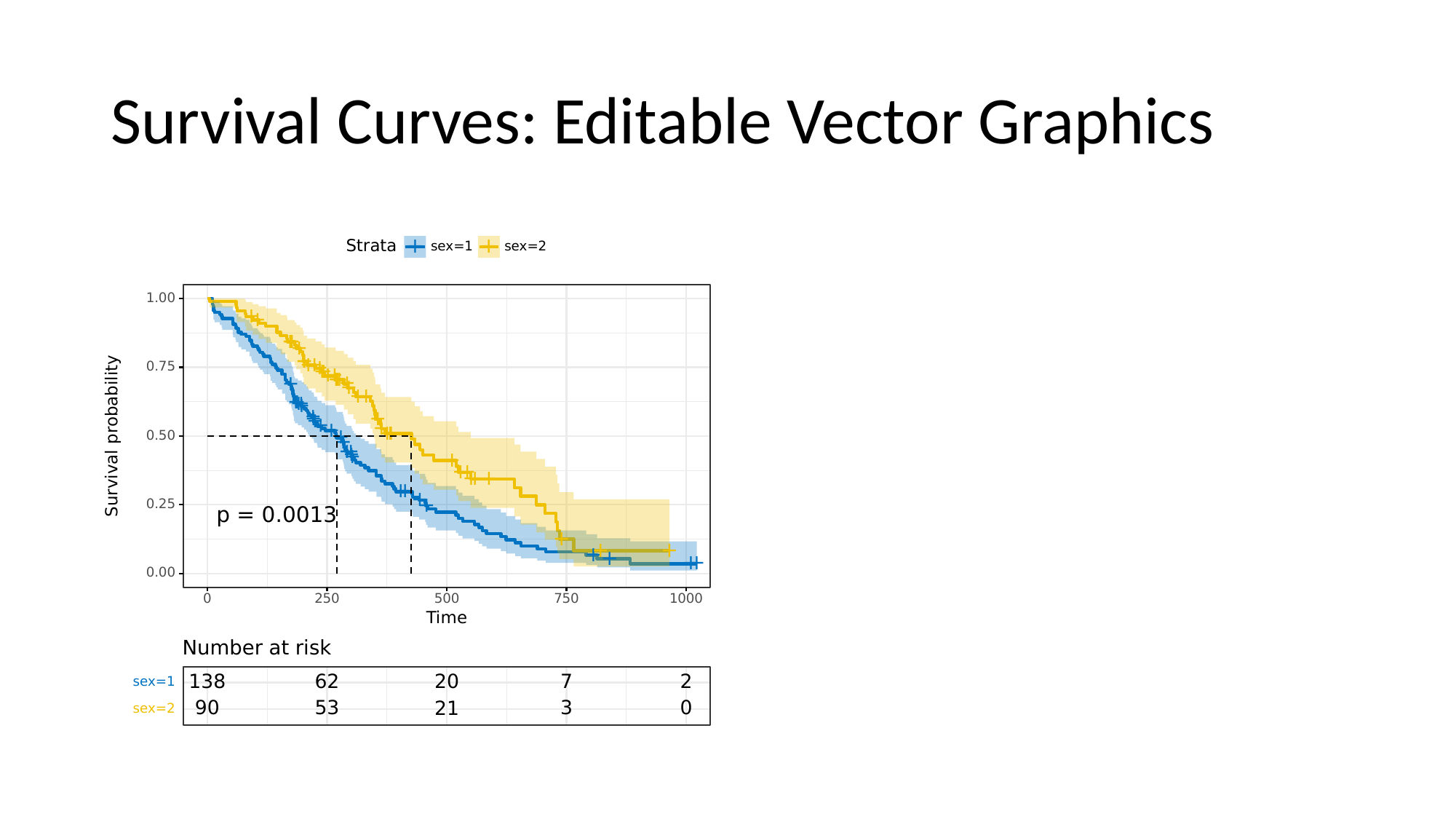

# Survival Curves: Editable Vector Graphics

+
+
Strata
sex=2
sex=1

1.00

+
+

+
+
+
+
+
+
+
+
0.75
+
+
+

+
+
+
+
+
+
+
+
+
+
+
+
+
+
+

+
+
+
+
+
+
+
+
+
+
Survival probability
0.50
+
+

+
+
+
+
+
+
+

+
+
+
+
+
+
+
0.25

p = 0.0013
+

+
+
+
+
+
+
0.00

0
250
500
750
1000
Time

Number at risk

138
62
20
2
7
sex=1

90
53
3
0
21
sex=2